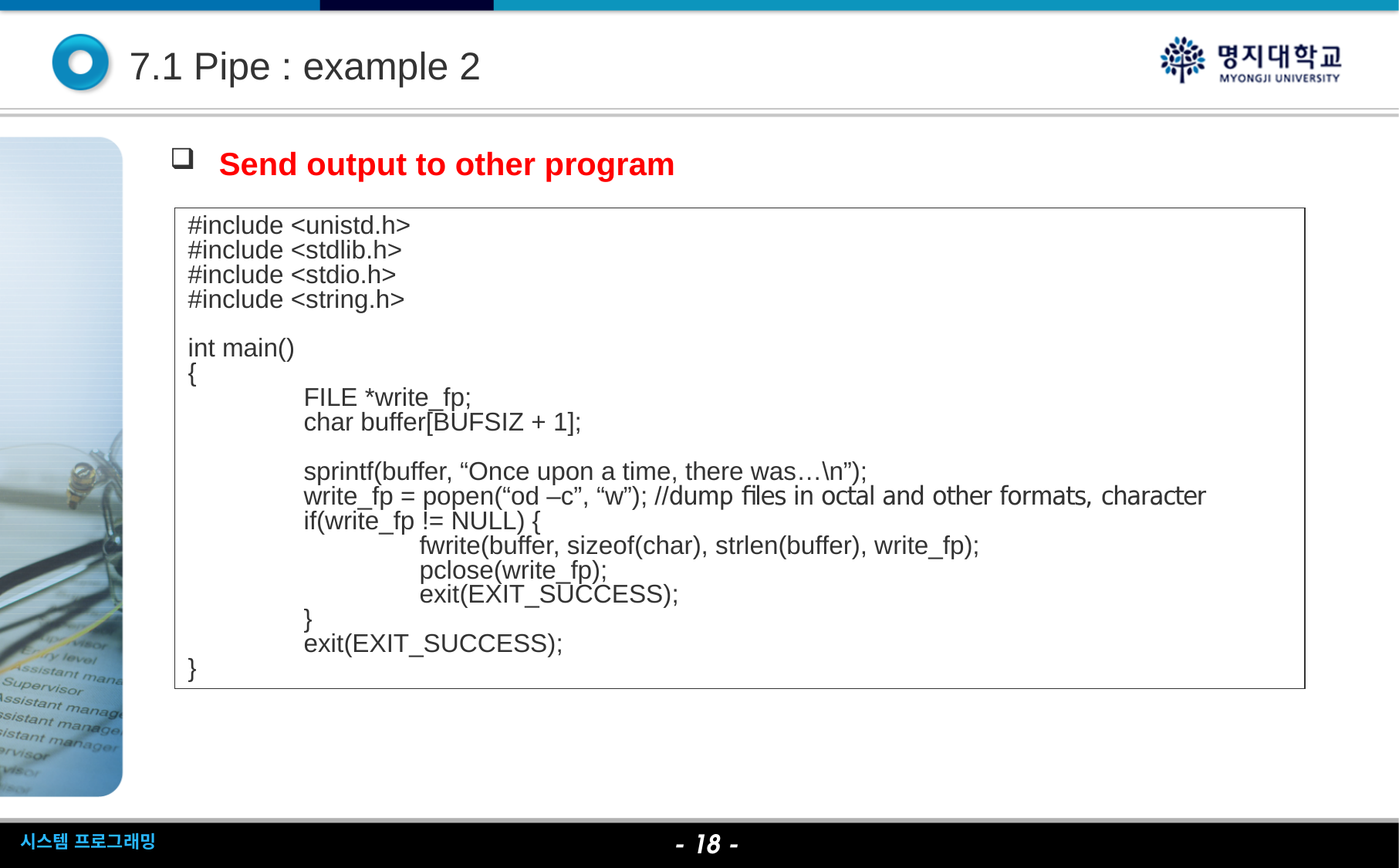

# 7.1 Pipe : example 2
Send output to other program
#include <unistd.h>
#include <stdlib.h>
#include <stdio.h>
#include <string.h>

int main()
{
	FILE *write_fp;
	char buffer[BUFSIZ + 1];

	sprintf(buffer, “Once upon a time, there was…\n”);
	write_fp = popen(“od –c”, “w”); //dump files in octal and other formats, character
	if(write_fp != NULL) {
		fwrite(buffer, sizeof(char), strlen(buffer), write_fp);
		pclose(write_fp);
		exit(EXIT_SUCCESS);
	}
	exit(EXIT_SUCCESS);
}
- 18 -